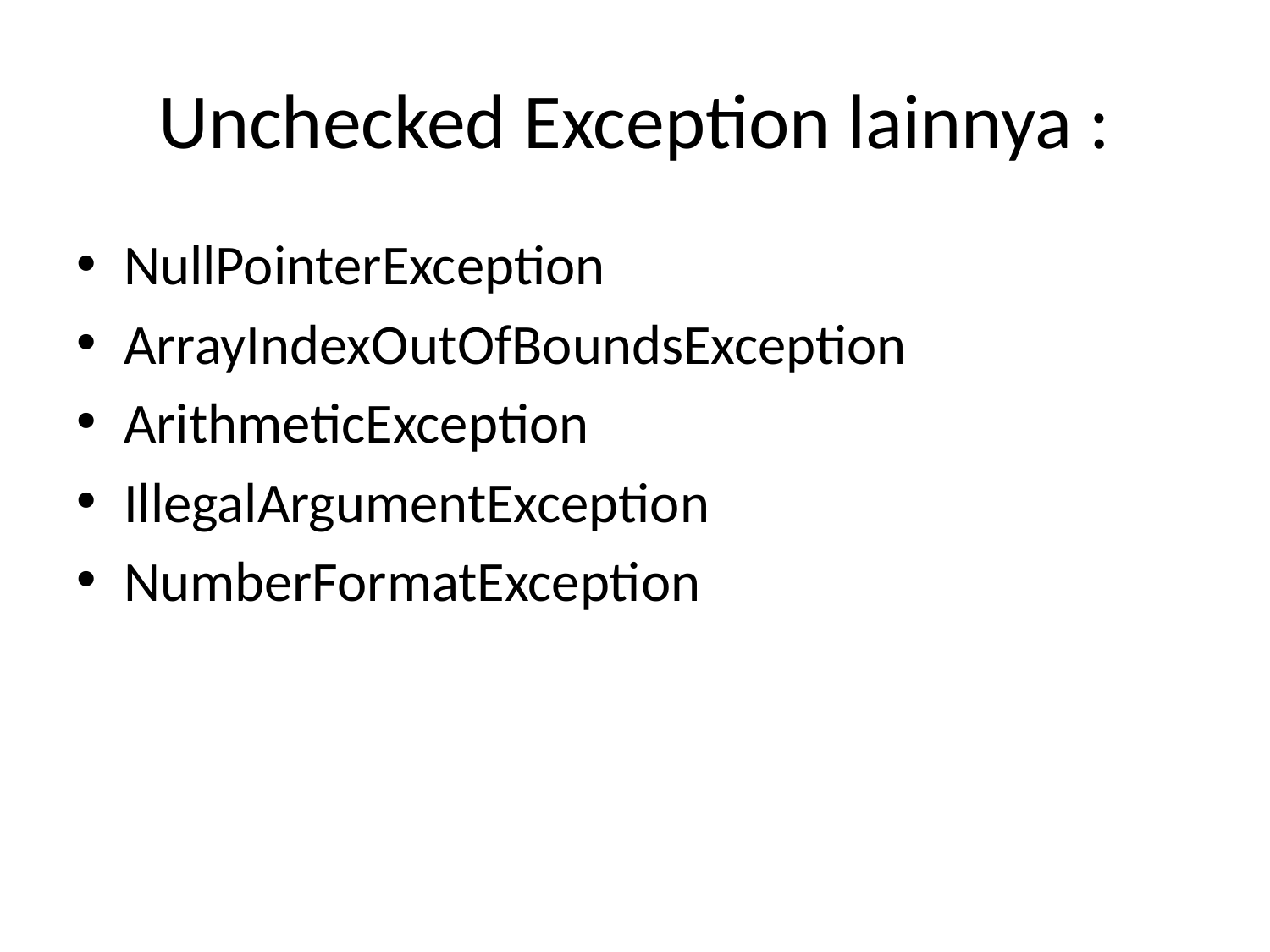

# Unchecked Exception lainnya :
NullPointerException
ArrayIndexOutOfBoundsException
ArithmeticException
IllegalArgumentException
NumberFormatException